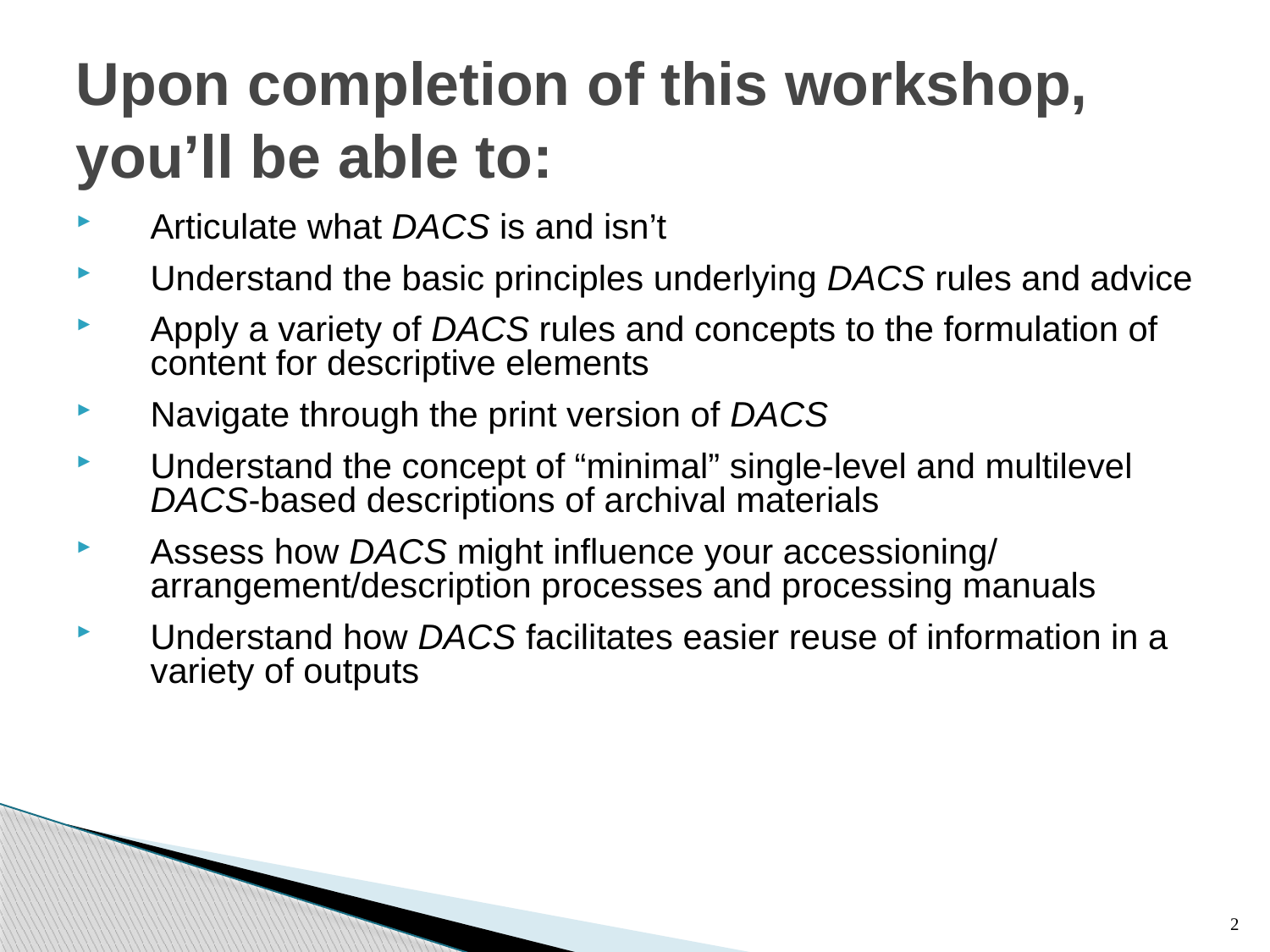

# Upon completion of this workshop, you’ll be able to:
Articulate what DACS is and isn’t
Understand the basic principles underlying DACS rules and advice
Apply a variety of DACS rules and concepts to the formulation of content for descriptive elements
Navigate through the print version of DACS
Understand the concept of “minimal” single-level and multilevel DACS-based descriptions of archival materials
Assess how DACS might influence your accessioning/ arrangement/description processes and processing manuals
Understand how DACS facilitates easier reuse of information in a variety of outputs
2